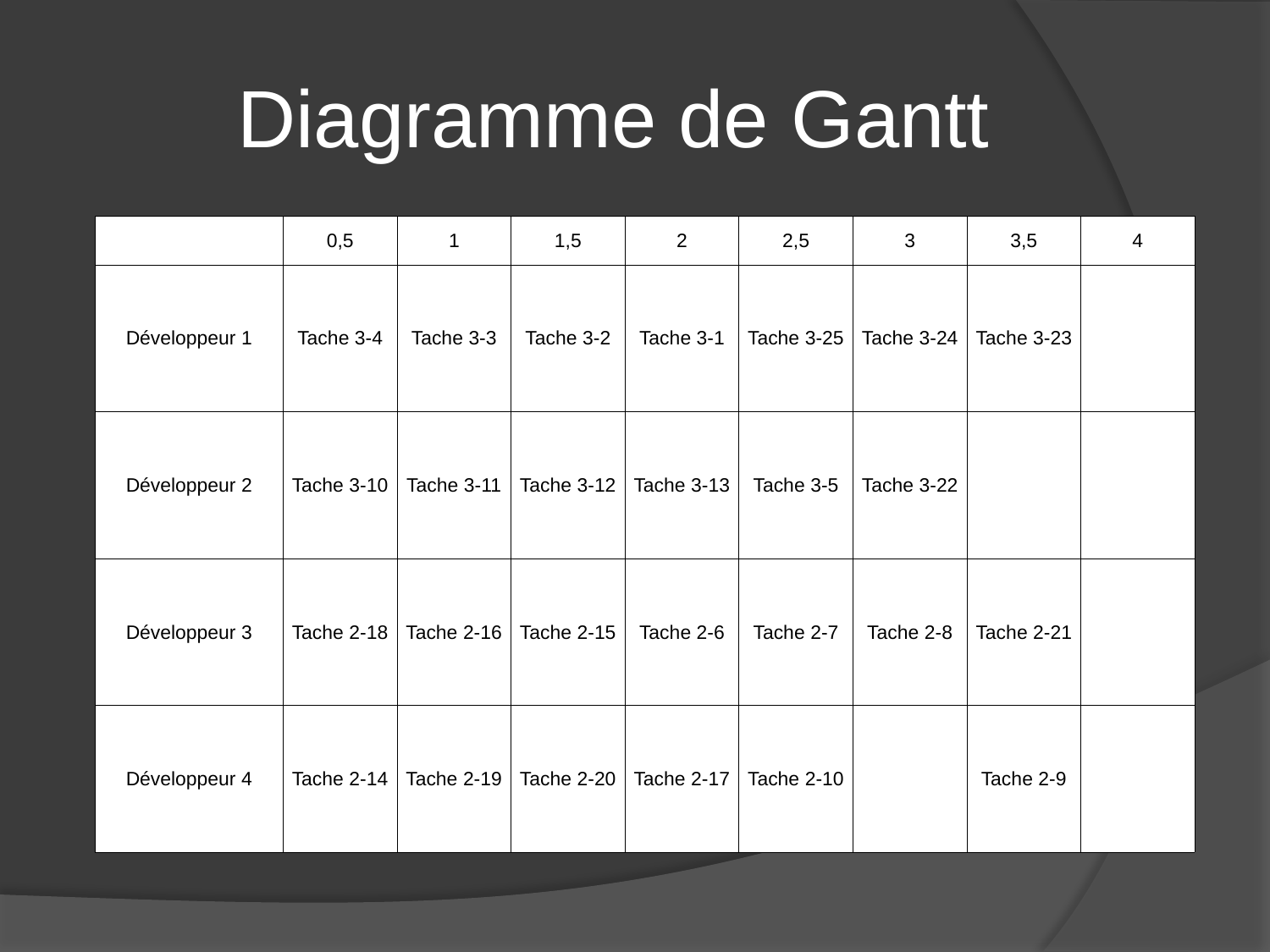

# Diagramme de Gantt
|  | 0,5 | 1 | 1,5 | 2 | 2,5 | 3 | 3,5 | 4 |
| --- | --- | --- | --- | --- | --- | --- | --- | --- |
| Développeur 1 | Tache 3-4 | Tache 3-3 | Tache 3-2 | Tache 3-1 | Tache 3-25 | Tache 3-24 | Tache 3-23 |  |
| Développeur 2 | Tache 3-10 | Tache 3-11 | Tache 3-12 | Tache 3-13 | Tache 3-5 | Tache 3-22 |  |  |
| Développeur 3 | Tache 2-18 | Tache 2-16 | Tache 2-15 | Tache 2-6 | Tache 2-7 | Tache 2-8 | Tache 2-21 |  |
| Développeur 4 | Tache 2-14 | Tache 2-19 | Tache 2-20 | Tache 2-17 | Tache 2-10 |  | Tache 2-9 |  |